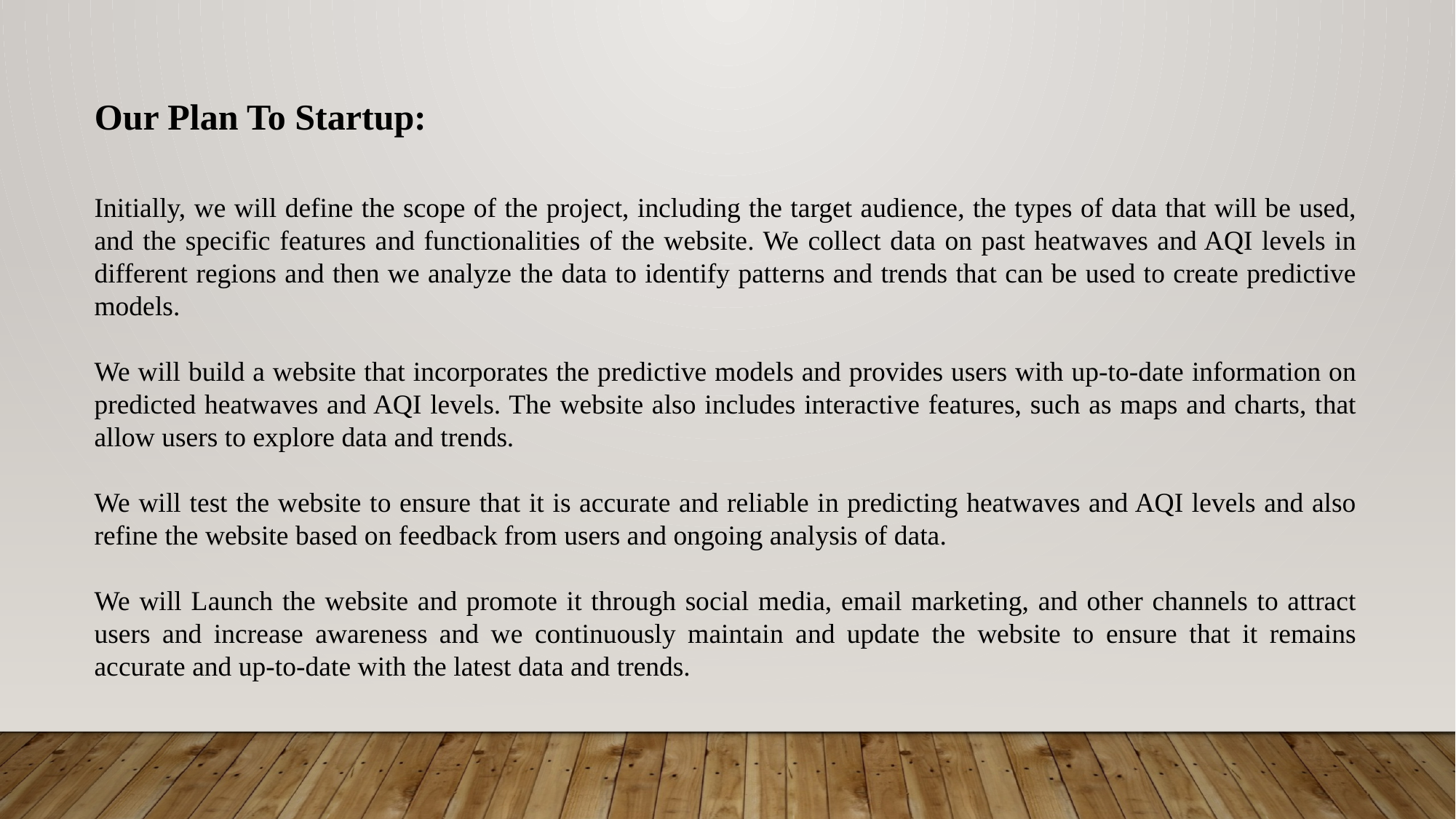

Our Plan To Startup:
Initially, we will define the scope of the project, including the target audience, the types of data that will be used, and the specific features and functionalities of the website. We collect data on past heatwaves and AQI levels in different regions and then we analyze the data to identify patterns and trends that can be used to create predictive models.

We will build a website that incorporates the predictive models and provides users with up-to-date information on predicted heatwaves and AQI levels. The website also includes interactive features, such as maps and charts, that allow users to explore data and trends.

We will test the website to ensure that it is accurate and reliable in predicting heatwaves and AQI levels and also refine the website based on feedback from users and ongoing analysis of data.

We will Launch the website and promote it through social media, email marketing, and other channels to attract users and increase awareness and we continuously maintain and update the website to ensure that it remains accurate and up-to-date with the latest data and trends.